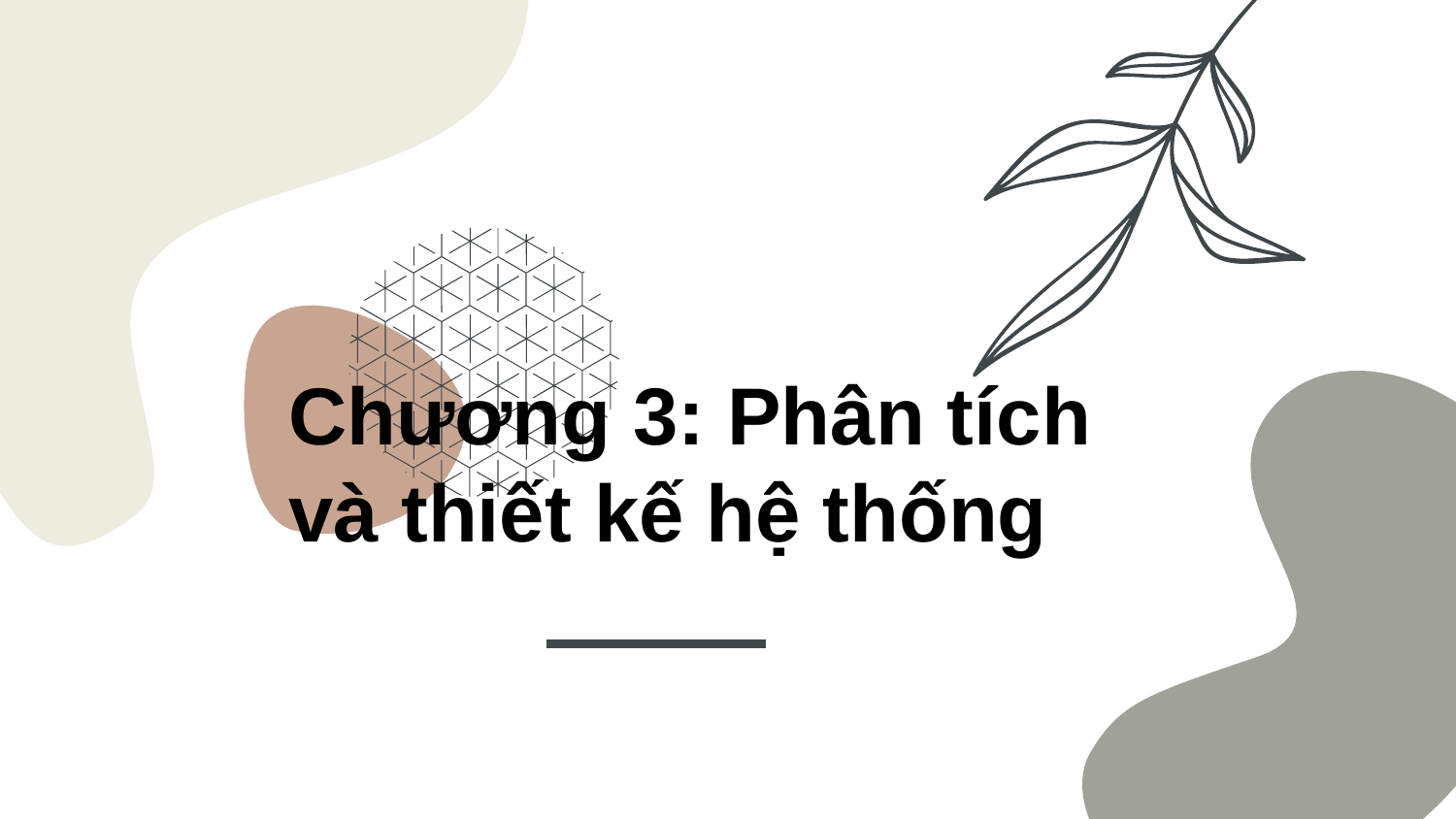

Chương 3: Phân tích và thiết kế hệ thống